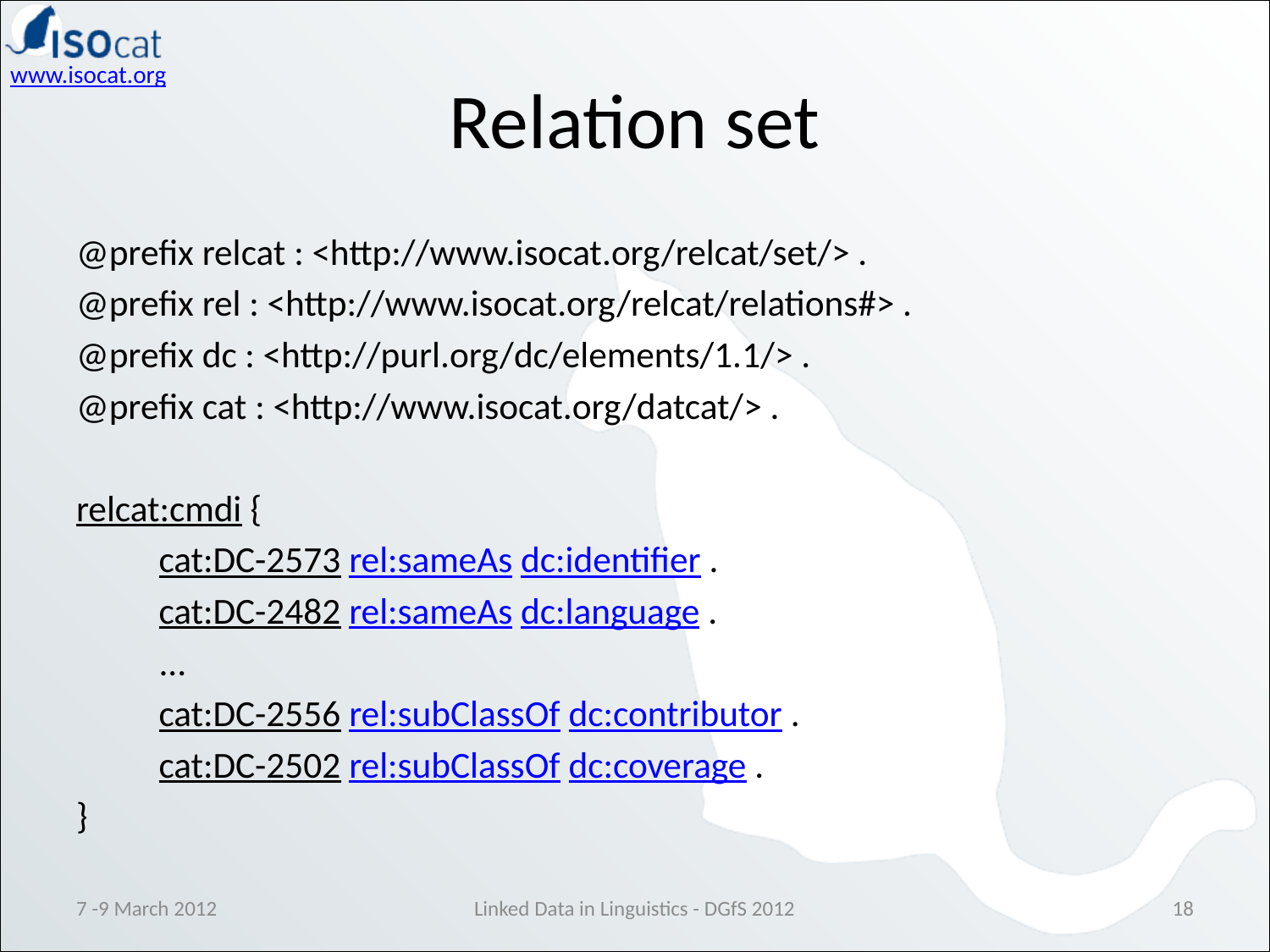

# Relation set
@prefix relcat : <http://www.isocat.org/relcat/set/> .
@prefix rel : <http://www.isocat.org/relcat/relations#> .
@prefix dc : <http://purl.org/dc/elements/1.1/> .
@prefix cat : <http://www.isocat.org/datcat/> .

relcat:cmdi {
	cat:DC-2573 rel:sameAs dc:identifier .
	cat:DC-2482 rel:sameAs dc:language .
	...
	cat:DC-2556 rel:subClassOf dc:contributor .
	cat:DC-2502 rel:subClassOf dc:coverage .
}
7 -9 March 2012
Linked Data in Linguistics - DGfS 2012
18